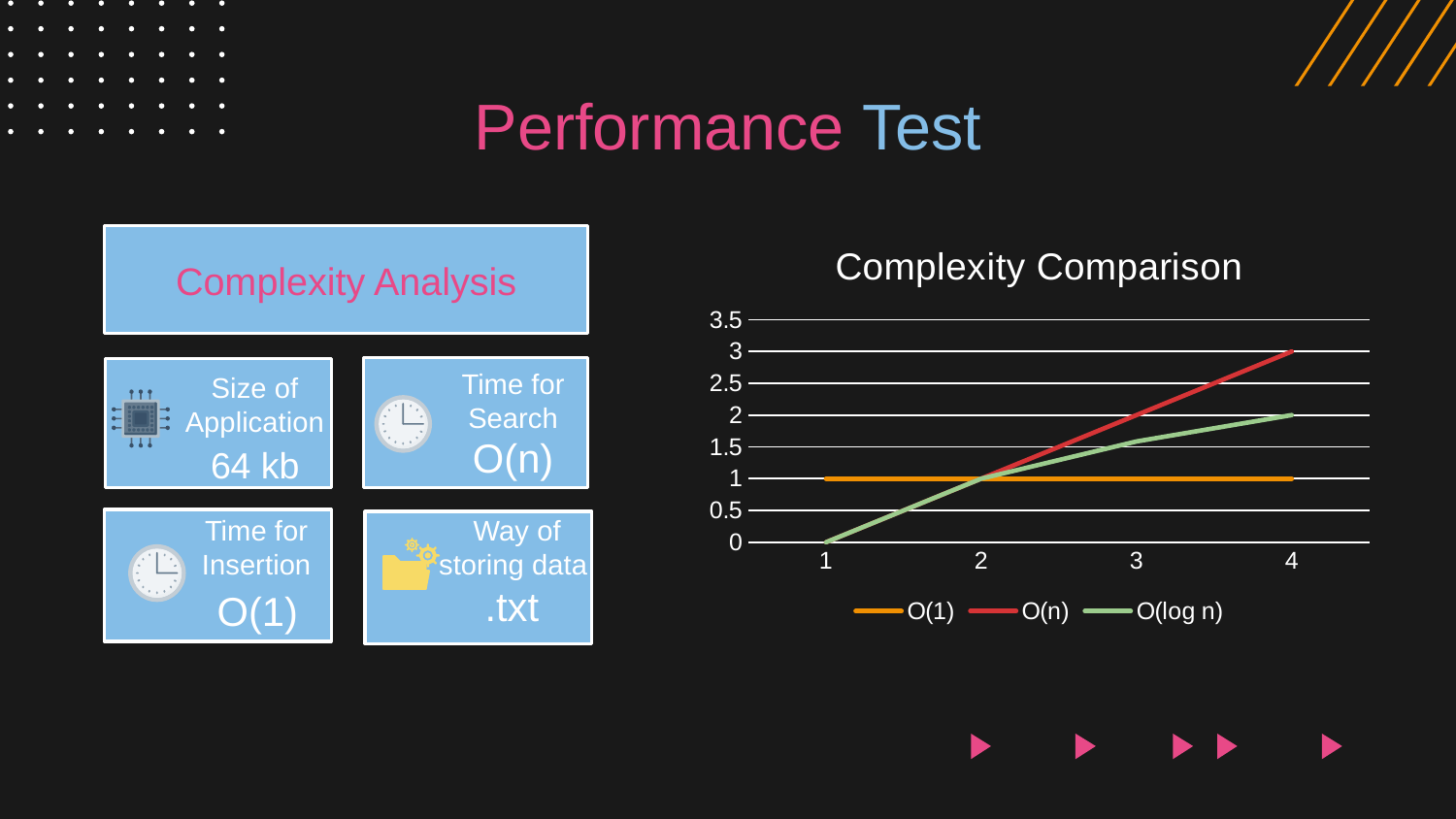

# Performance Test

### Chart: Complexity Comparison

| Category | O(1) | O(n) | O(log n) |
|---|---|---|---|
| 1 | 1.0 | 0.0 | 0.0 |
| 2 | 1.0 | 1.0 | 1.0 |
| 3 | 1.0 | 2.0 | 1.585 |
| 4 | 1.0 | 3.0 | 2.0 |
Complexity Analysis

Size of Application
Time for Search

O(n)
64 kb

Time for Insertion
 Way of storing data

.txt
O(1)